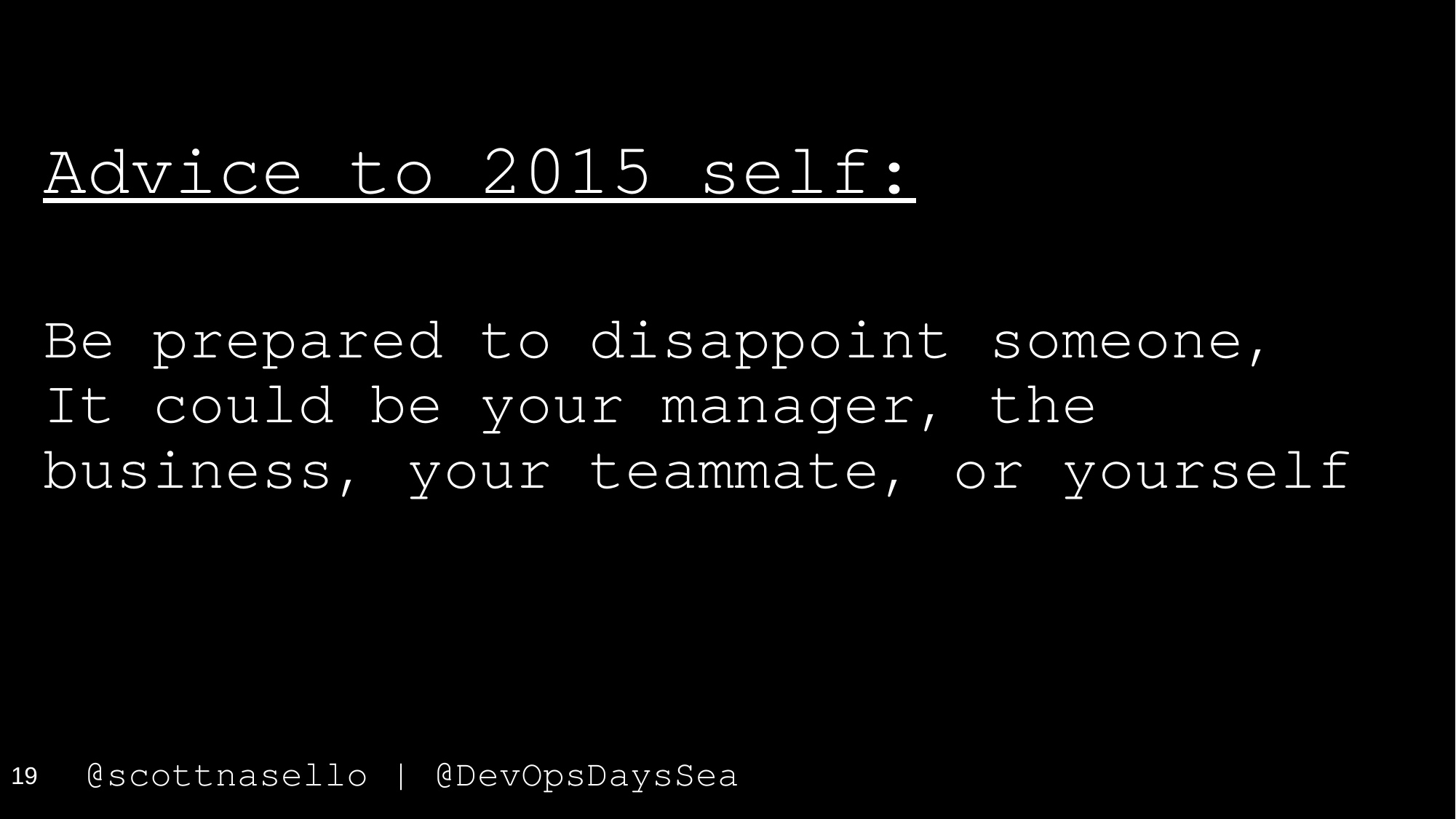

Advice to 2015 self:

Be prepared to disappoint someone,  It could be your manager, the business, your teammate, or yourself

19